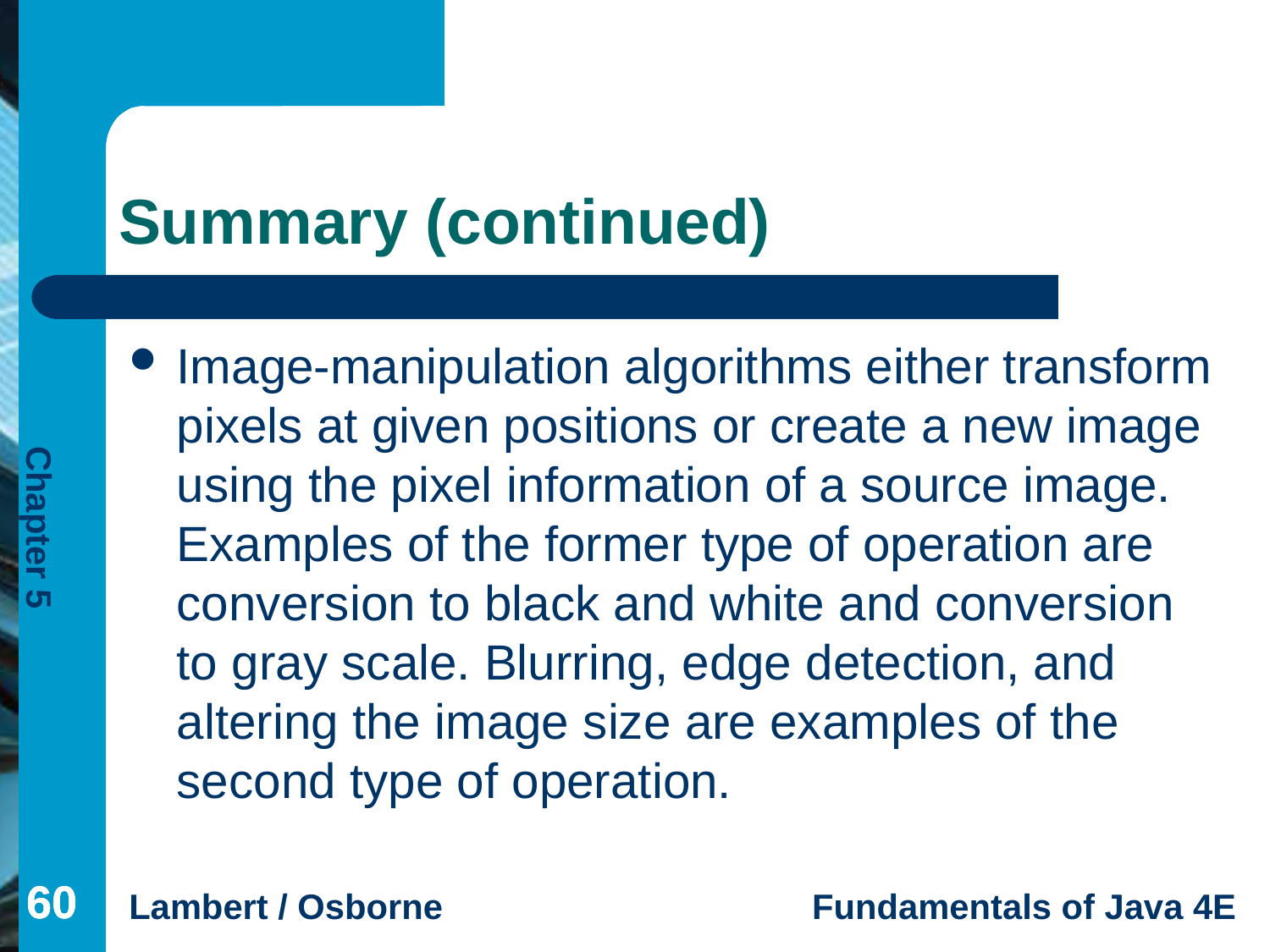

# Summary (continued)
Image-manipulation algorithms either transform pixels at given positions or create a new image using the pixel information of a source image. Examples of the former type of operation are conversion to black and white and conversion to gray scale. Blurring, edge detection, and altering the image size are examples of the second type of operation.
60
60
60